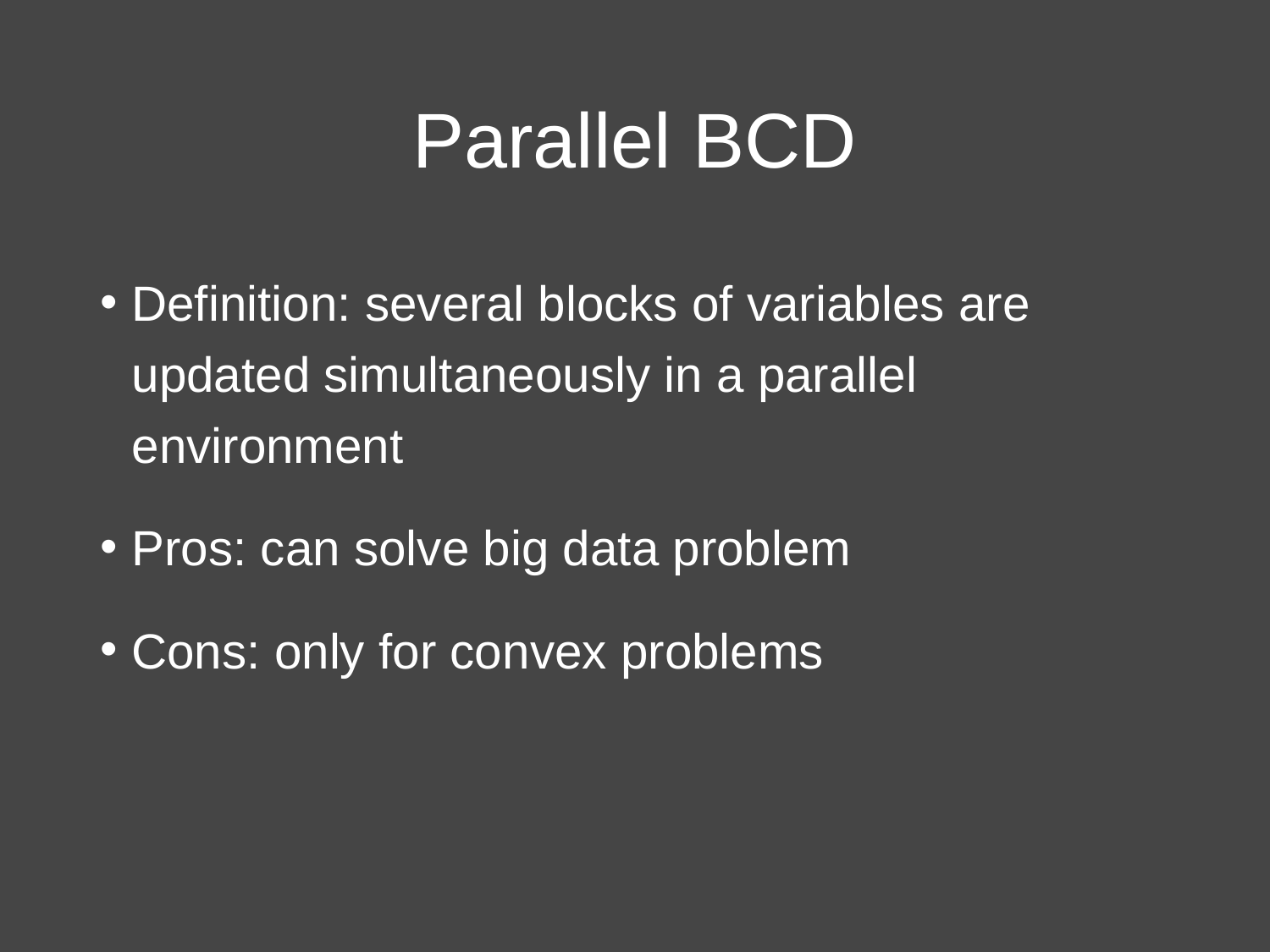

# Parallel BCD
Definition: several blocks of variables are updated simultaneously in a parallel environment
Pros: can solve big data problem
Cons: only for convex problems